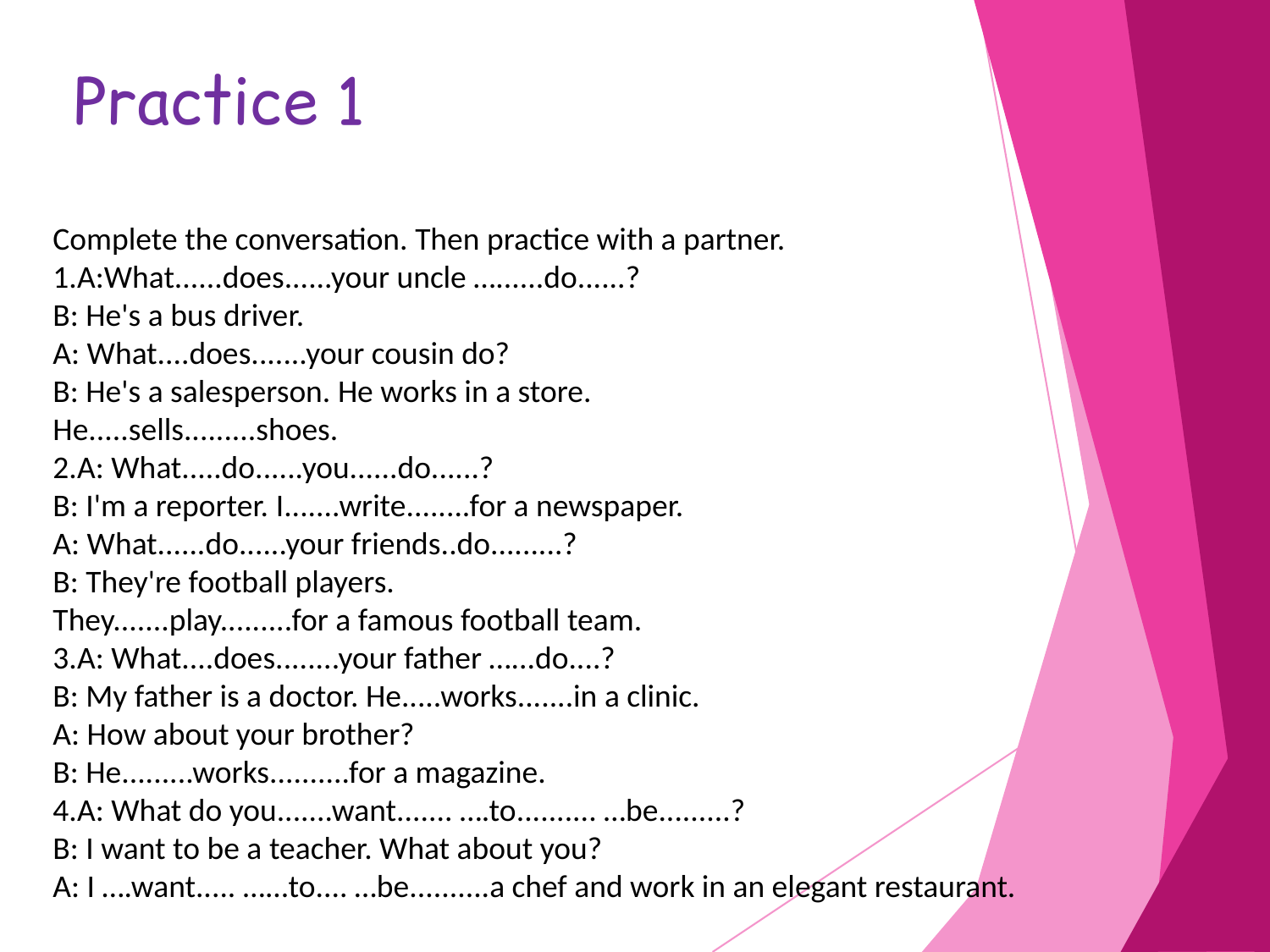

# Practice 1
Complete the conversation. Then practice with a partner.
1.A:What......does......your uncle …......do......?
B: He's a bus driver.
A: What....does.......your cousin do?
B: He's a salesperson. He works in a store.
He.....sells.........shoes.
2.A: What.....do......you......do......?
B: I'm a reporter. I.......write........for a newspaper.
A: What......do......your friends..do.........?
B: They're football players.
They.......play.........for a famous football team.
3.A: What....does........your father …...do....?
B: My father is a doctor. He.....works.......in a clinic.
A: How about your brother?
B: He.........works..........for a magazine.
4.A: What do you.......want....... ….to.......... …be.........?
B: I want to be a teacher. What about you?
A: I ….want..... …...to.... …be..........a chef and work in an elegant restaurant.